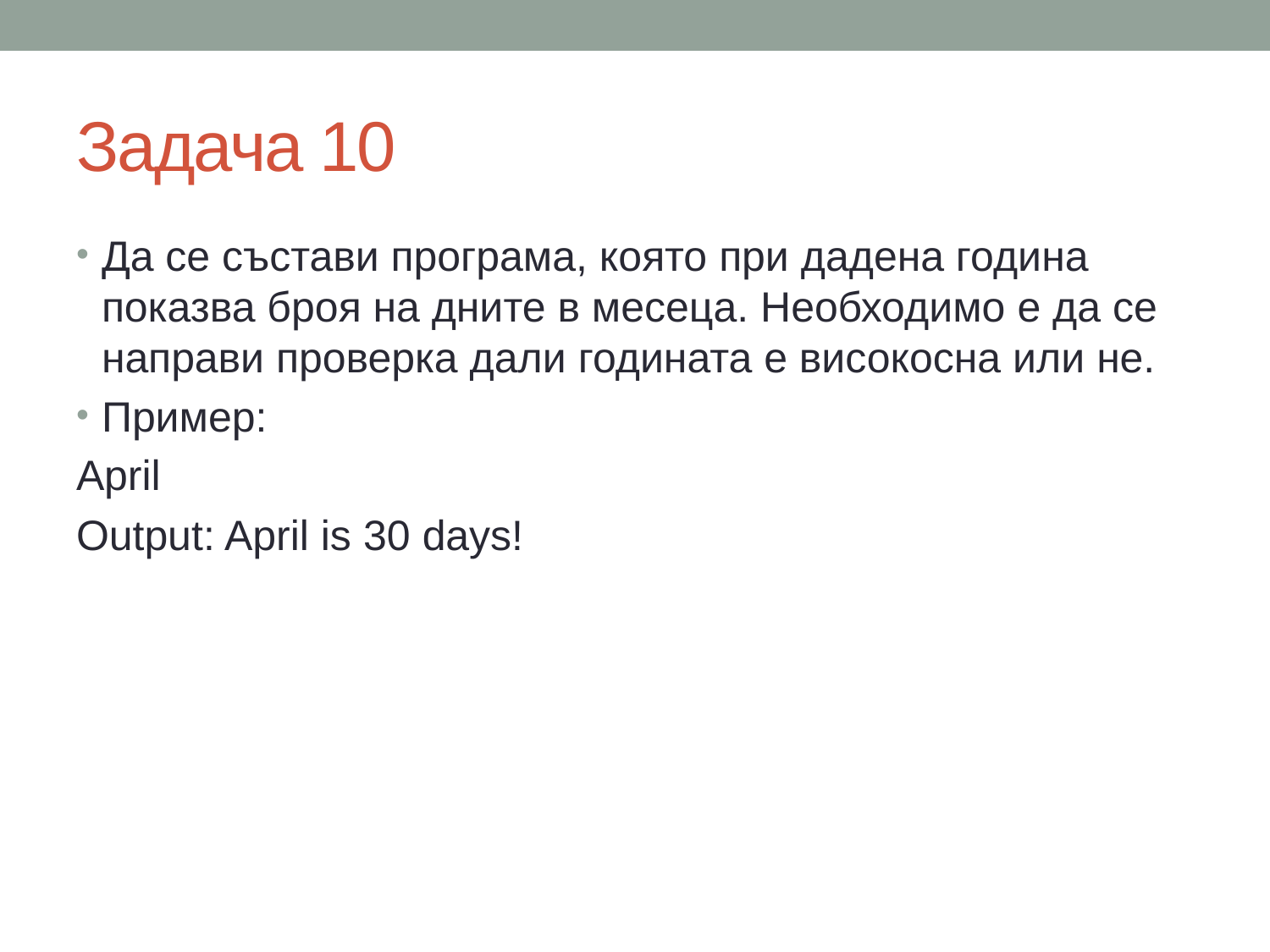

# Задача 10
Да се състави програма, която при дадена година показва броя на дните в месеца. Необходимо е да се направи проверка дали годината е високосна или не.
Пример:
April
Output: April is 30 days!